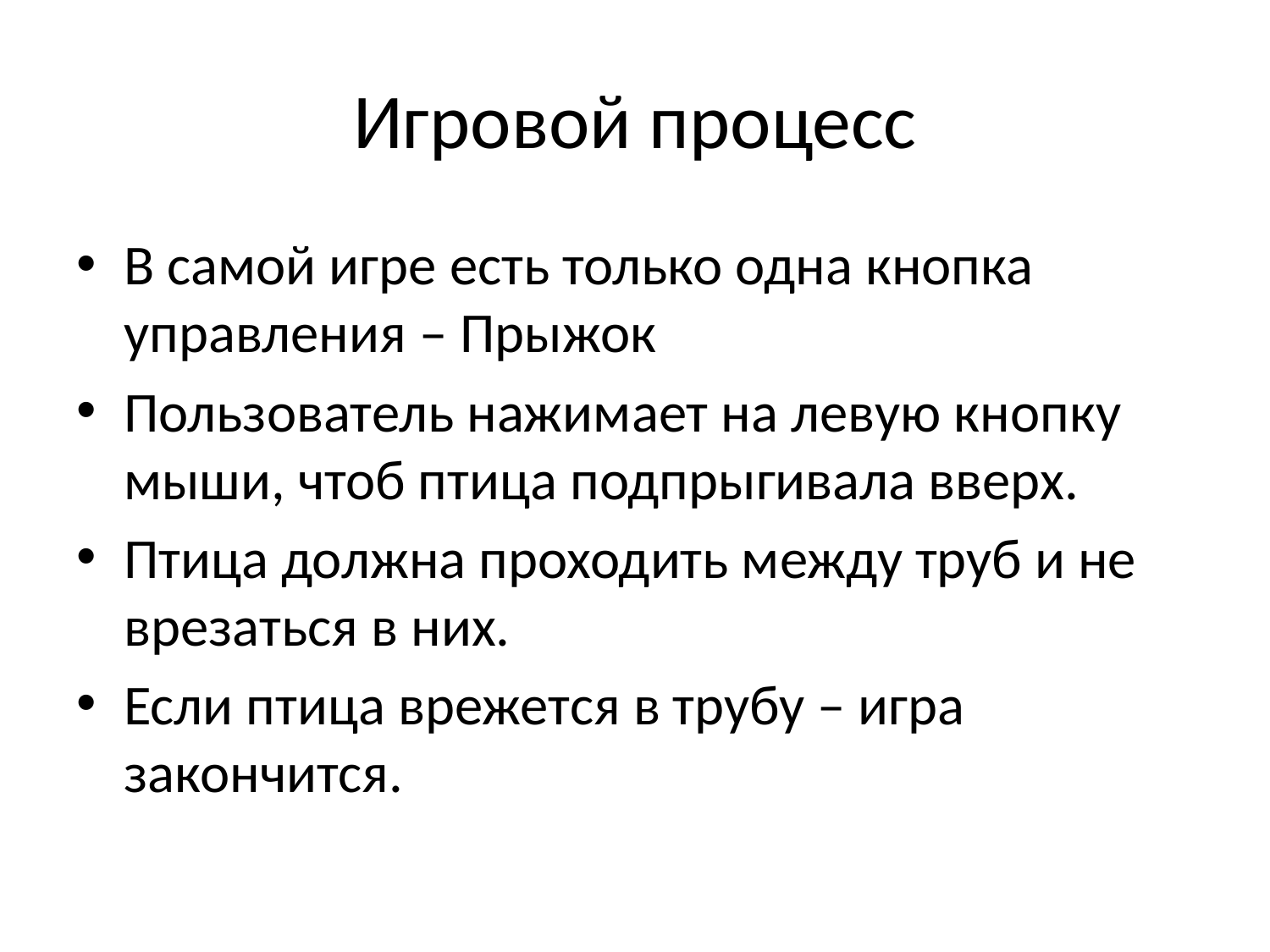

# Игровой процесс
В самой игре есть только одна кнопка управления – Прыжок
Пользователь нажимает на левую кнопку мыши, чтоб птица подпрыгивала вверх.
Птица должна проходить между труб и не врезаться в них.
Если птица врежется в трубу – игра закончится.